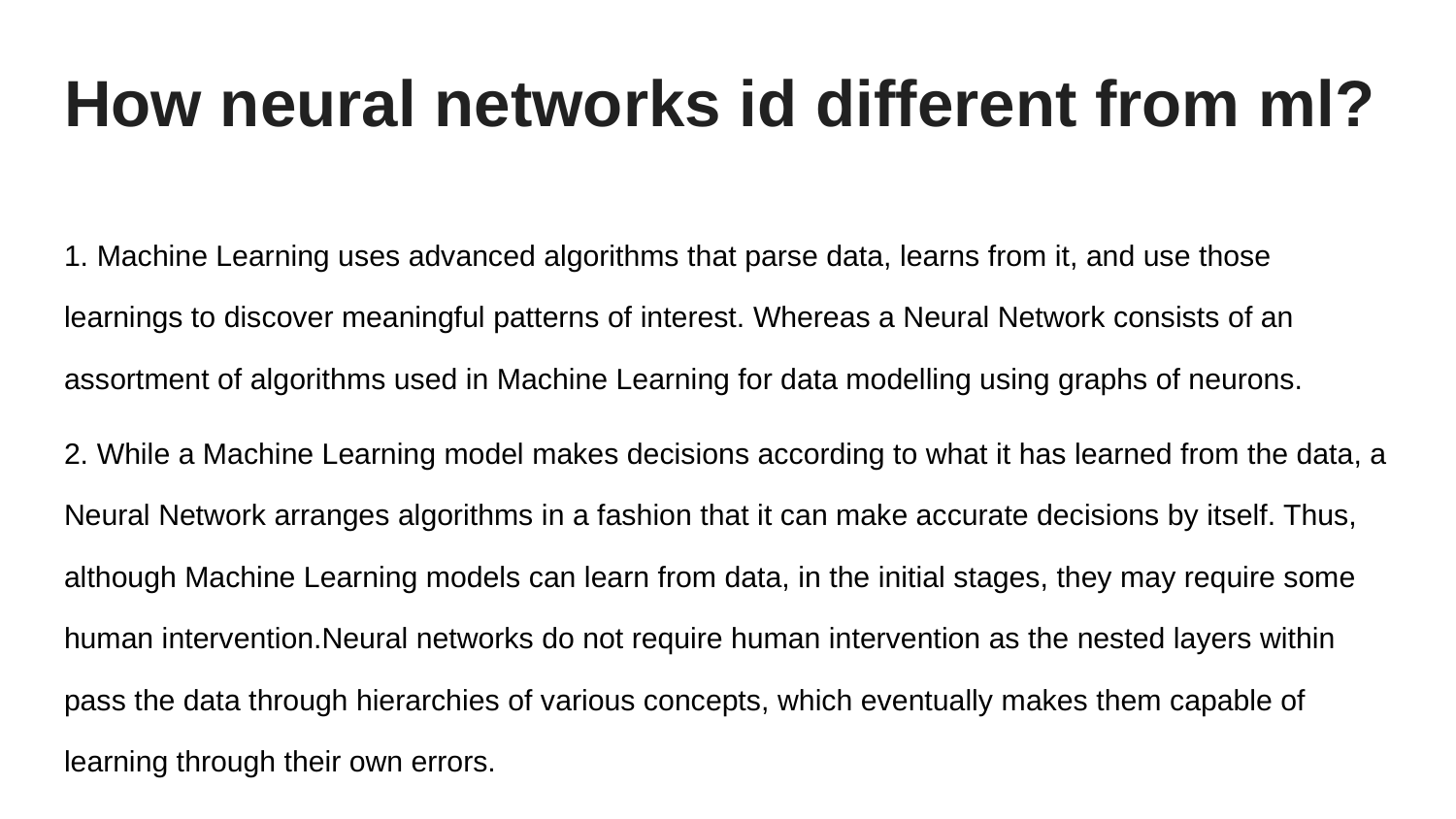

# How neural networks id different from ml?
1. Machine Learning uses advanced algorithms that parse data, learns from it, and use those learnings to discover meaningful patterns of interest. Whereas a Neural Network consists of an assortment of algorithms used in Machine Learning for data modelling using graphs of neurons.
2. While a Machine Learning model makes decisions according to what it has learned from the data, a Neural Network arranges algorithms in a fashion that it can make accurate decisions by itself. Thus, although Machine Learning models can learn from data, in the initial stages, they may require some human intervention.Neural networks do not require human intervention as the nested layers within pass the data through hierarchies of various concepts, which eventually makes them capable of learning through their own errors.